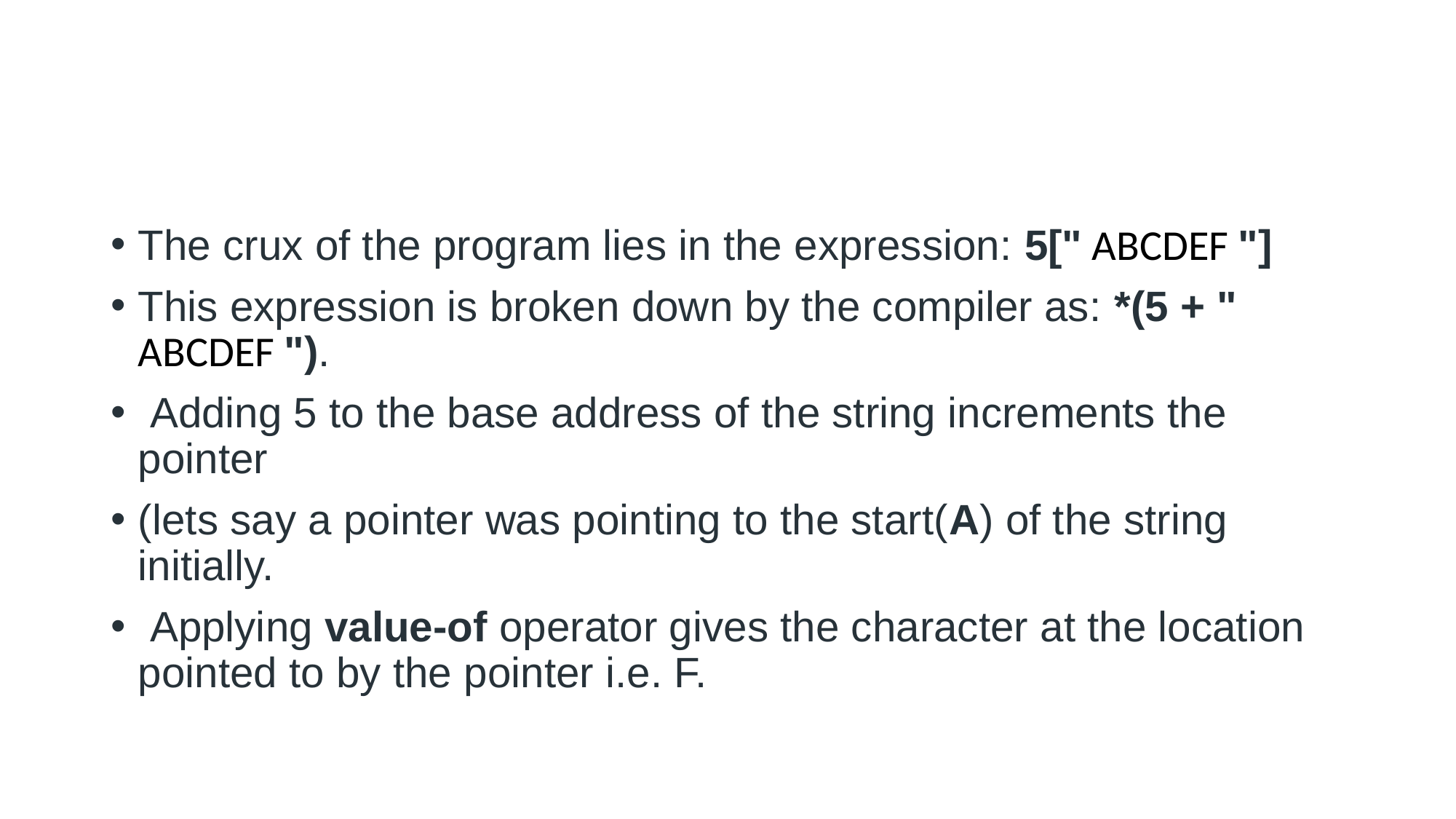

#
The crux of the program lies in the expression: 5[" ABCDEF "]
This expression is broken down by the compiler as: *(5 + " ABCDEF ").
 Adding 5 to the base address of the string increments the pointer
(lets say a pointer was pointing to the start(A) of the string initially.
 Applying value-of operator gives the character at the location pointed to by the pointer i.e. F.